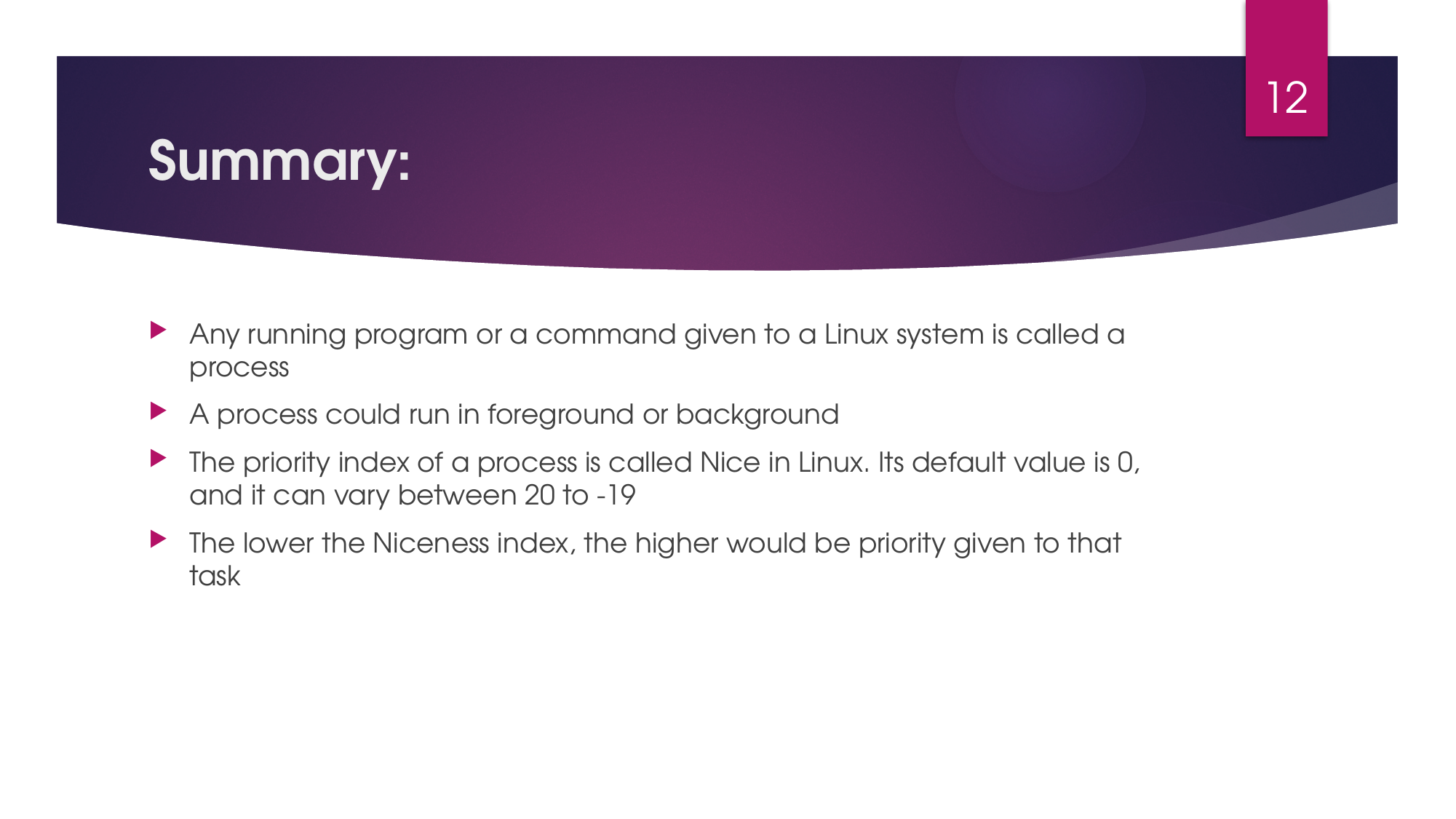

12
# Summary:
Any running program or a command given to a Linux system is called a process
A process could run in foreground or background
The priority index of a process is called Nice in Linux. Its default value is 0, and it can vary between 20 to -19
The lower the Niceness index, the higher would be priority given to that task